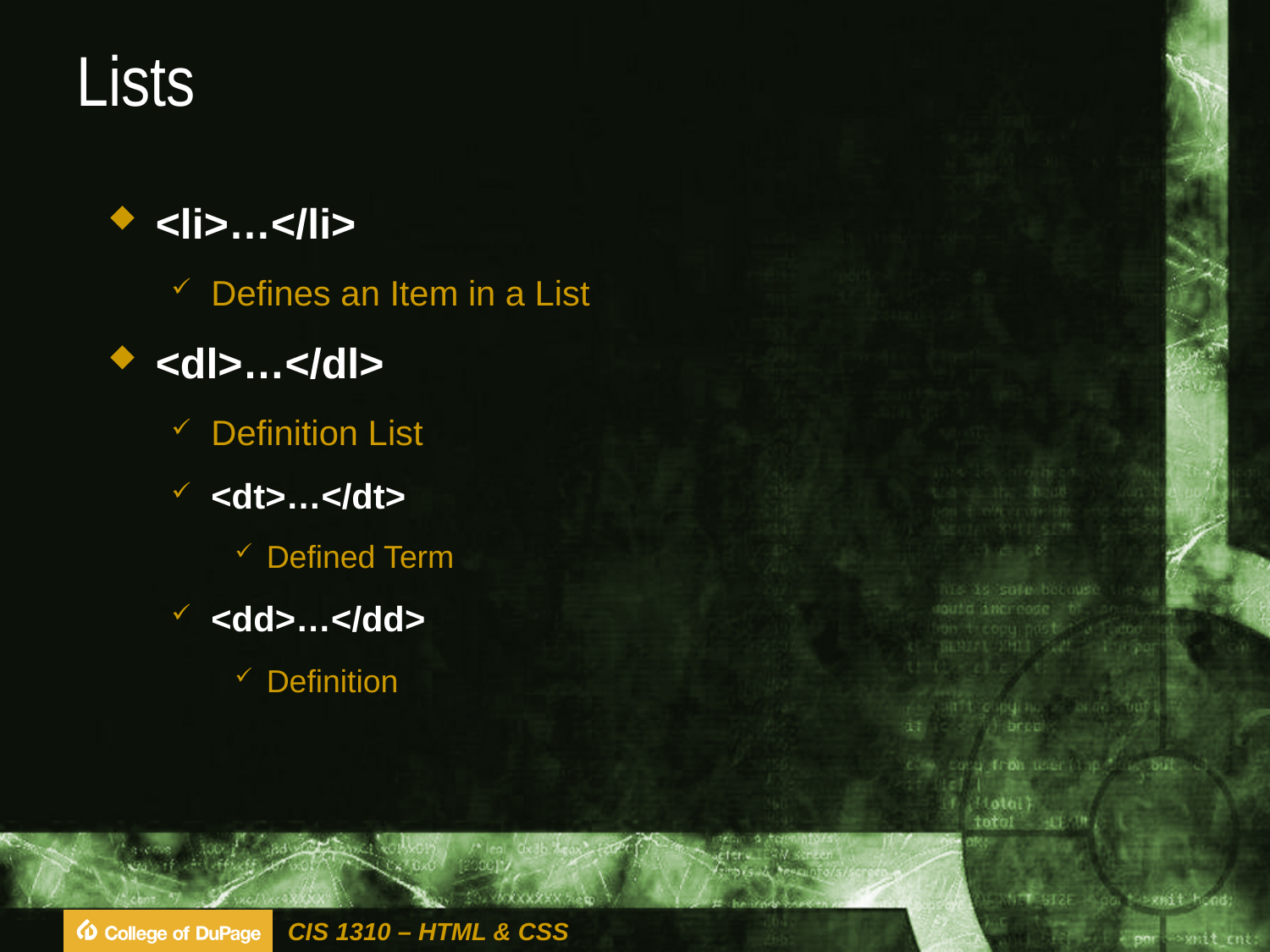

# Lists
<li>…</li>
Defines an Item in a List
<dl>…</dl>
Definition List
<dt>…</dt>
Defined Term
<dd>…</dd>
Definition